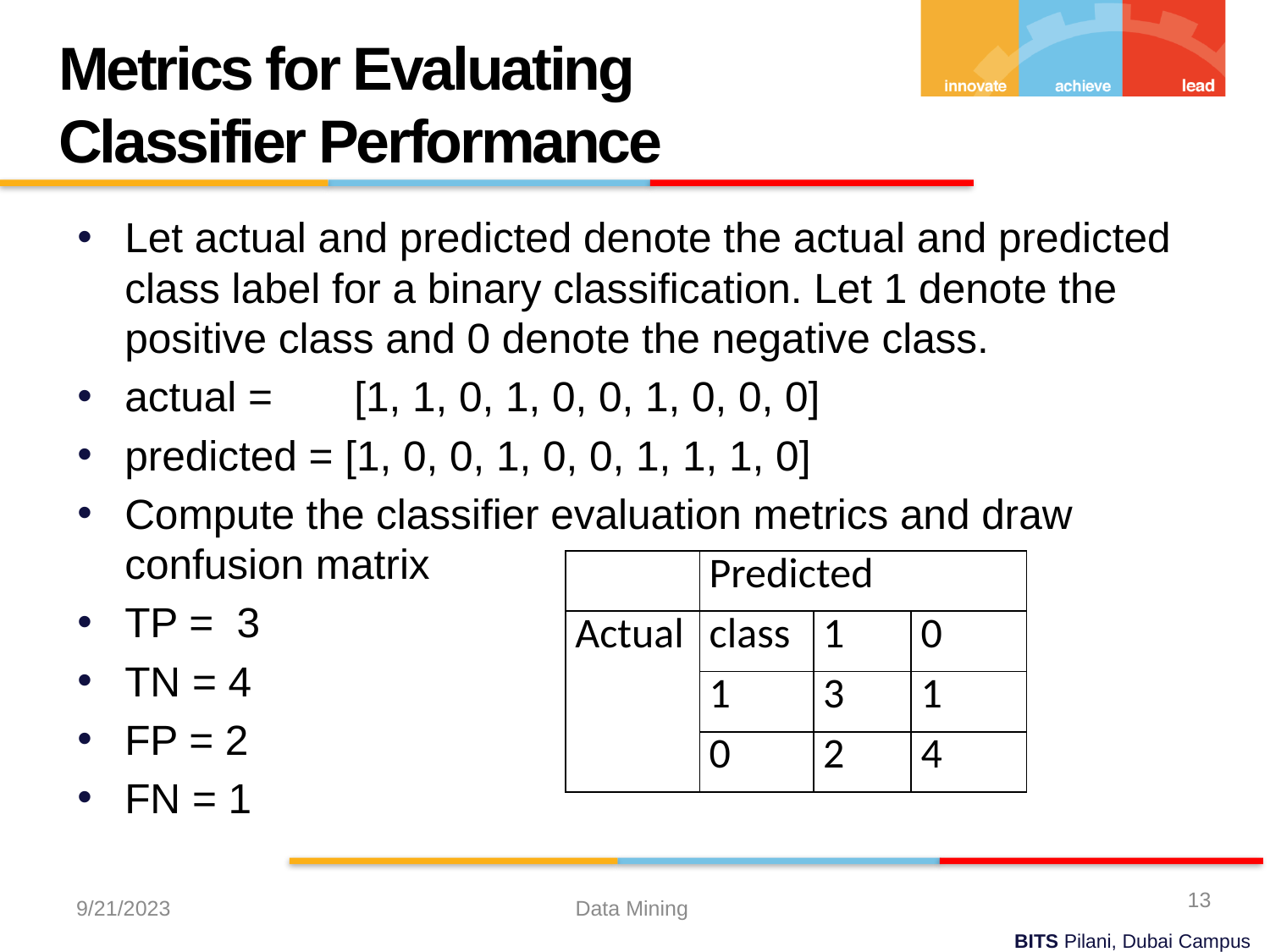

Metrics for Evaluating Classifier Performance
Let actual and predicted denote the actual and predicted class label for a binary classification. Let 1 denote the positive class and 0 denote the negative class.
actual =       [1, 1, 0, 1, 0, 0, 1, 0, 0, 0]
predicted = [1, 0, 0, 1, 0, 0, 1, 1, 1, 0]
Compute the classifier evaluation metrics and draw confusion matrix
TP =  3
TN = 4
FP = 2
FN = 1
|  | Predicted |  |  |
| --- | --- | --- | --- |
| Actual | class | 1 | 0 |
|  | 1 | 3 | 1 |
|  | 0 | 2 | 4 |
13
9/21/2023
Data Mining